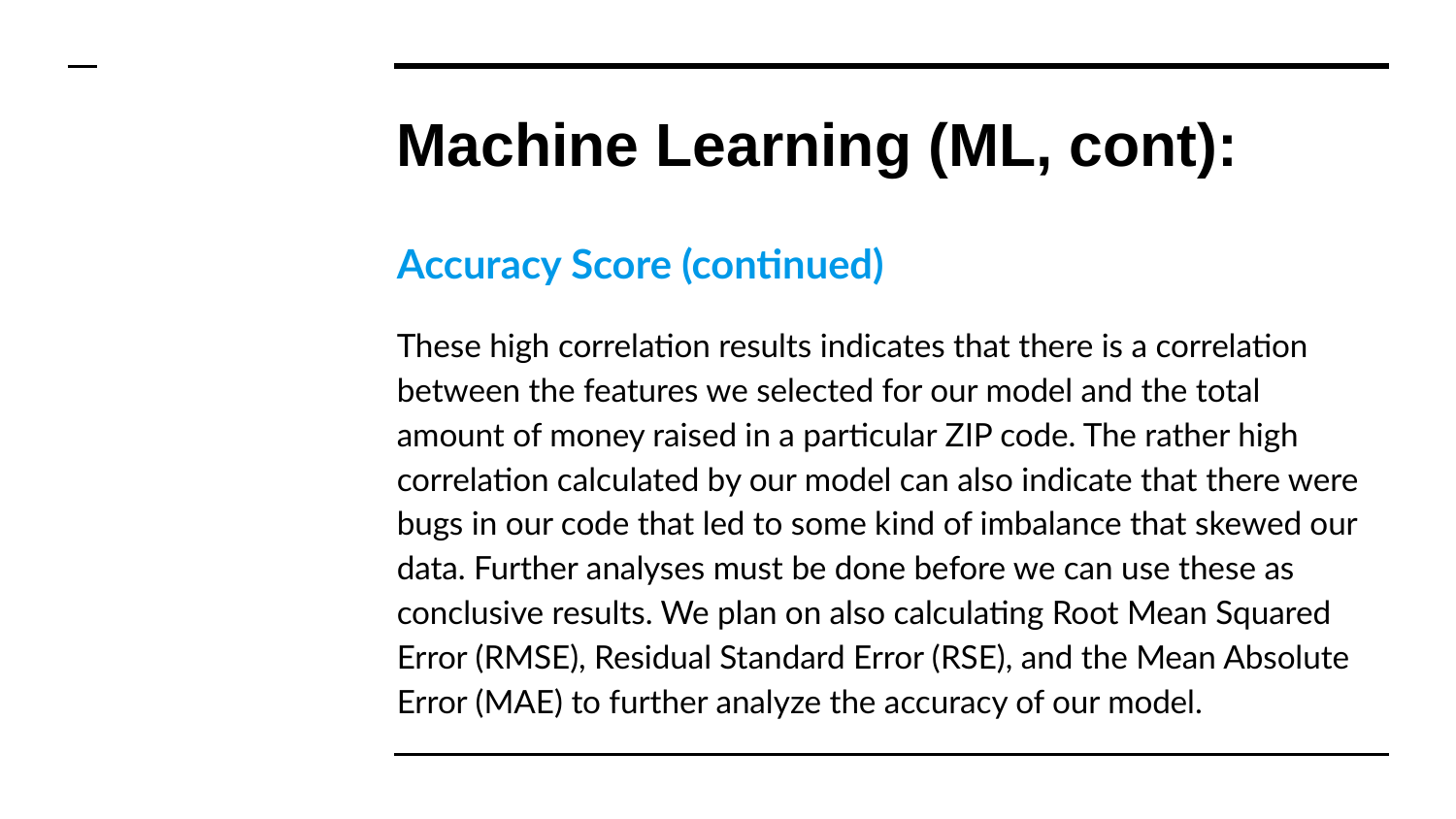

# Machine Learning (ML, cont):
Accuracy Score (continued)
These high correlation results indicates that there is a correlation between the features we selected for our model and the total amount of money raised in a particular ZIP code. The rather high correlation calculated by our model can also indicate that there were bugs in our code that led to some kind of imbalance that skewed our data. Further analyses must be done before we can use these as conclusive results. We plan on also calculating Root Mean Squared Error (RMSE), Residual Standard Error (RSE), and the Mean Absolute Error (MAE) to further analyze the accuracy of our model.